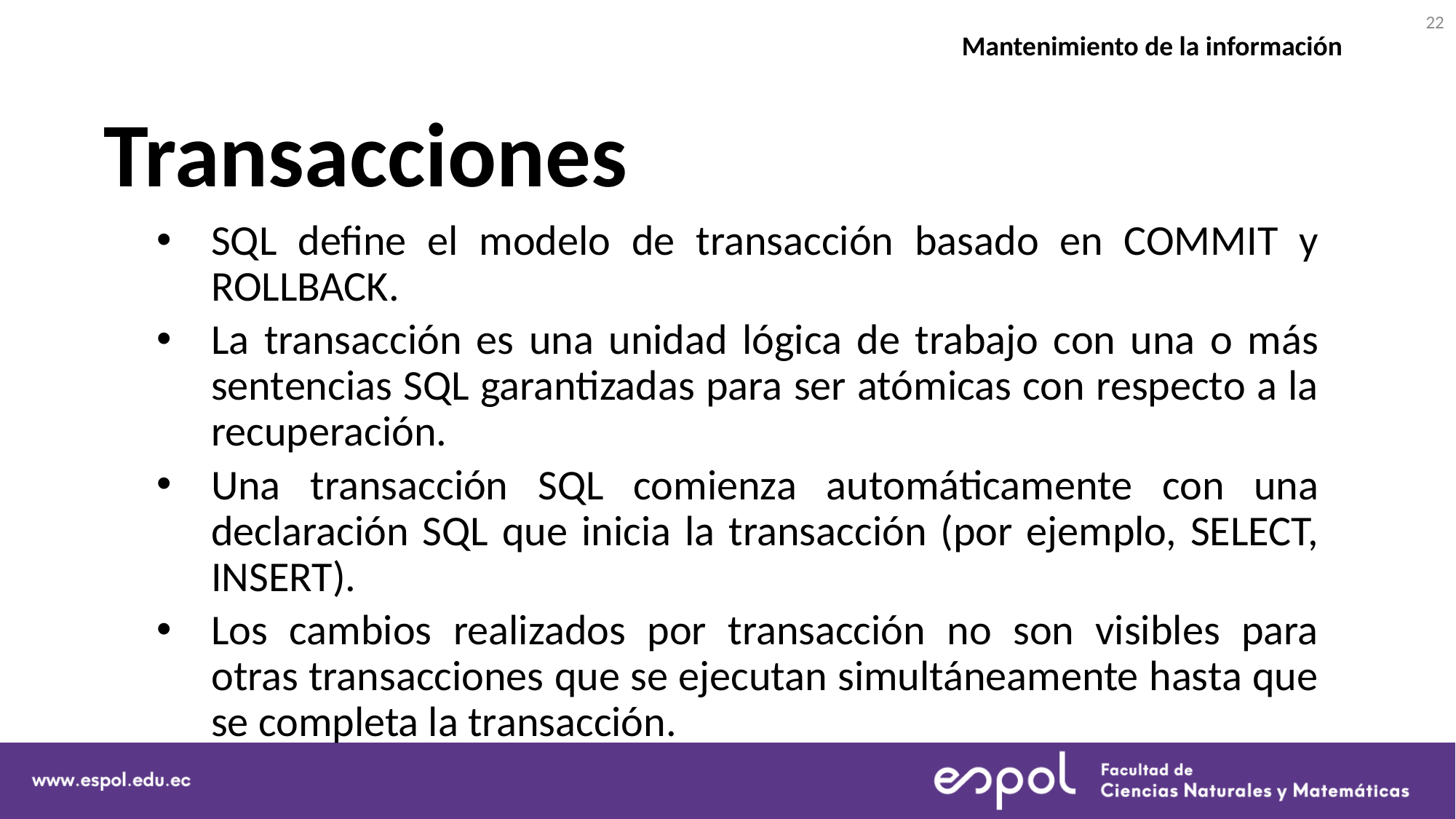

22
Mantenimiento de la información
# Transacciones
SQL define el modelo de transacción basado en COMMIT y ROLLBACK.
La transacción es una unidad lógica de trabajo con una o más sentencias SQL garantizadas para ser atómicas con respecto a la recuperación.
Una transacción SQL comienza automáticamente con una declaración SQL que inicia la transacción (por ejemplo, SELECT, INSERT).
Los cambios realizados por transacción no son visibles para otras transacciones que se ejecutan simultáneamente hasta que se completa la transacción.